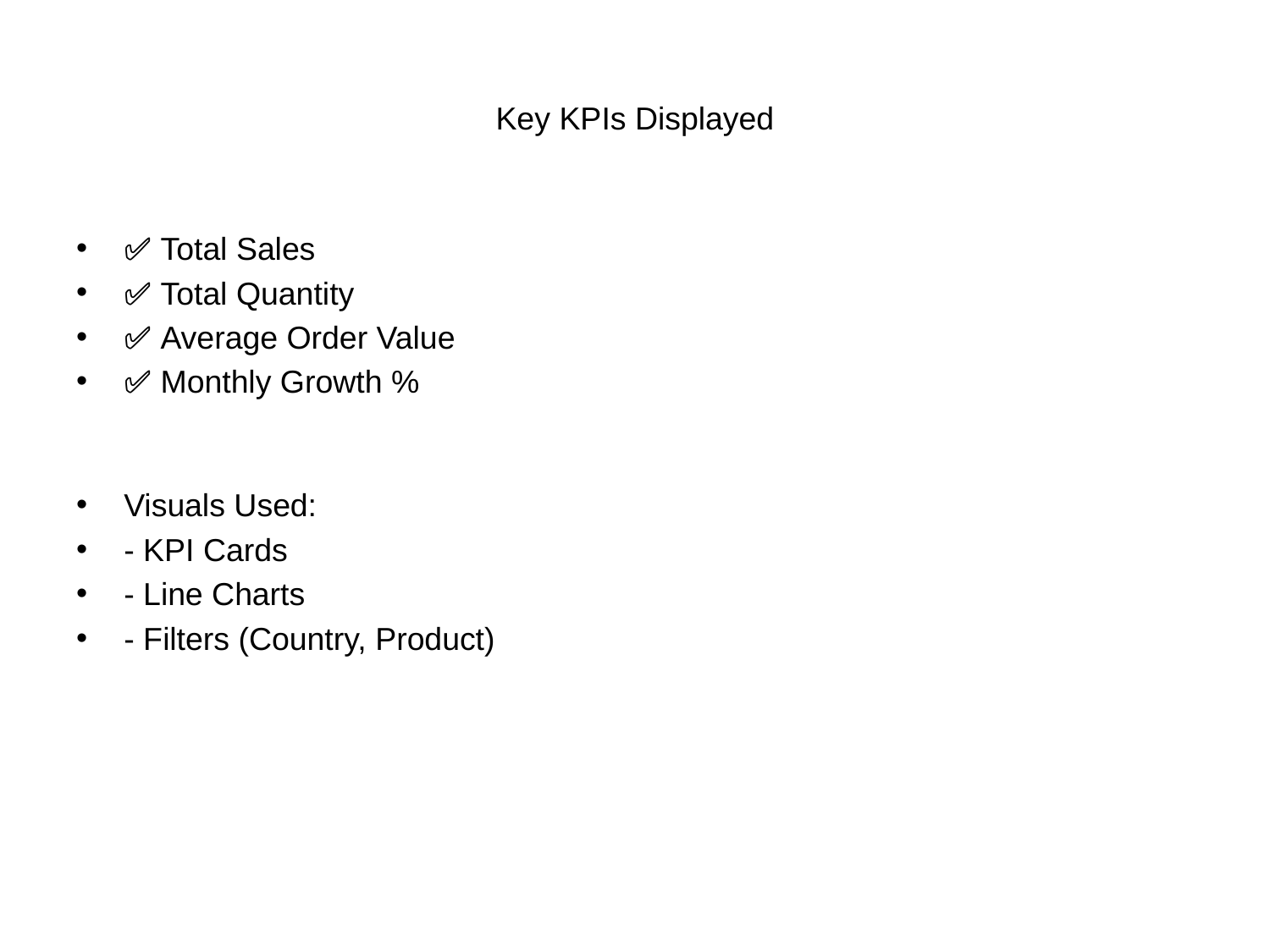

# Key KPIs Displayed
✅ Total Sales
✅ Total Quantity
✅ Average Order Value
✅ Monthly Growth %

Visuals Used:
- KPI Cards
- Line Charts
- Filters (Country, Product)